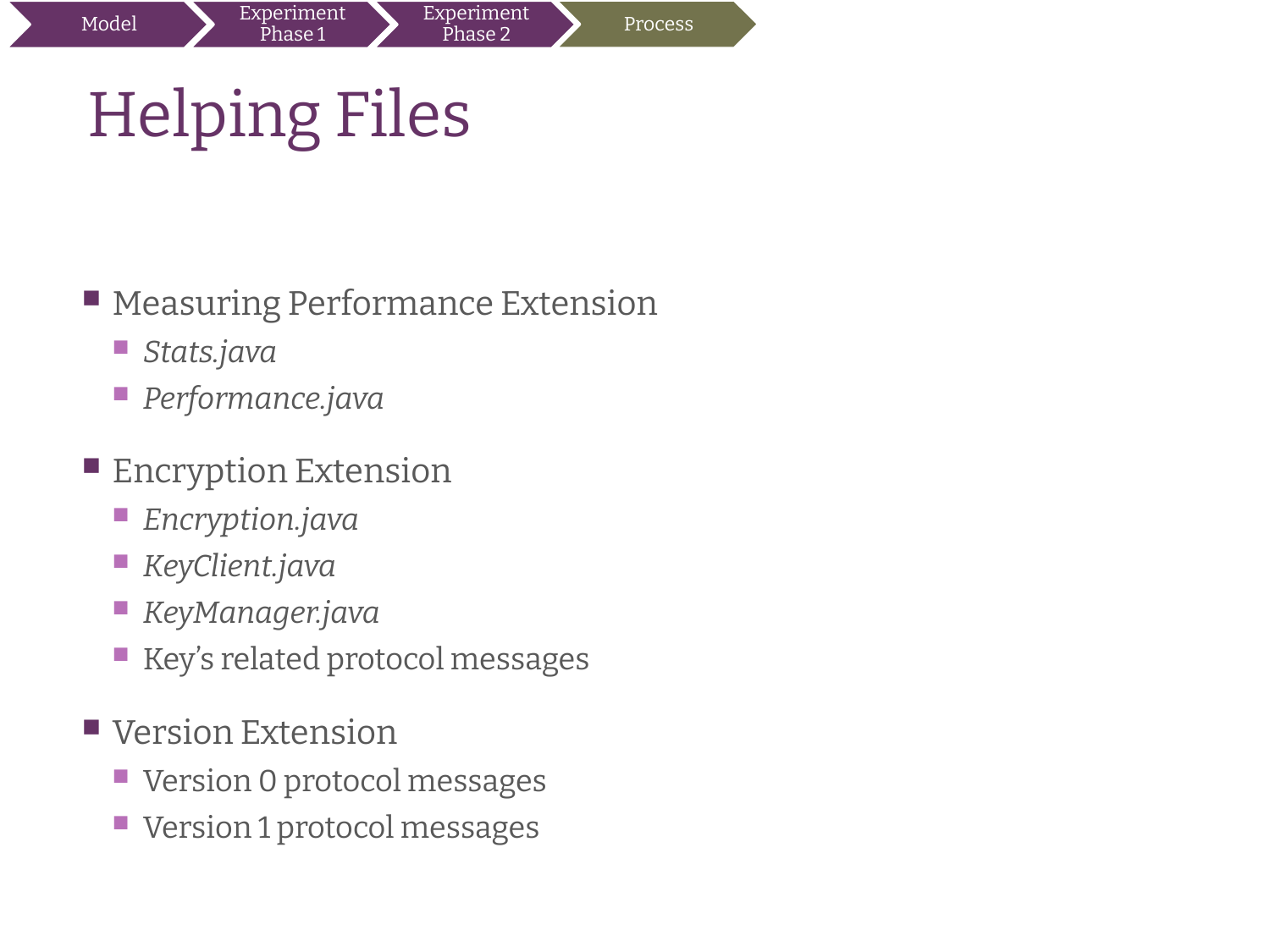

Process
# Helping Files
Measuring Performance Extension
Stats.java
Performance.java
Encryption Extension
Encryption.java
KeyClient.java
KeyManager.java
Key’s related protocol messages
Version Extension
Version 0 protocol messages
Version 1 protocol messages